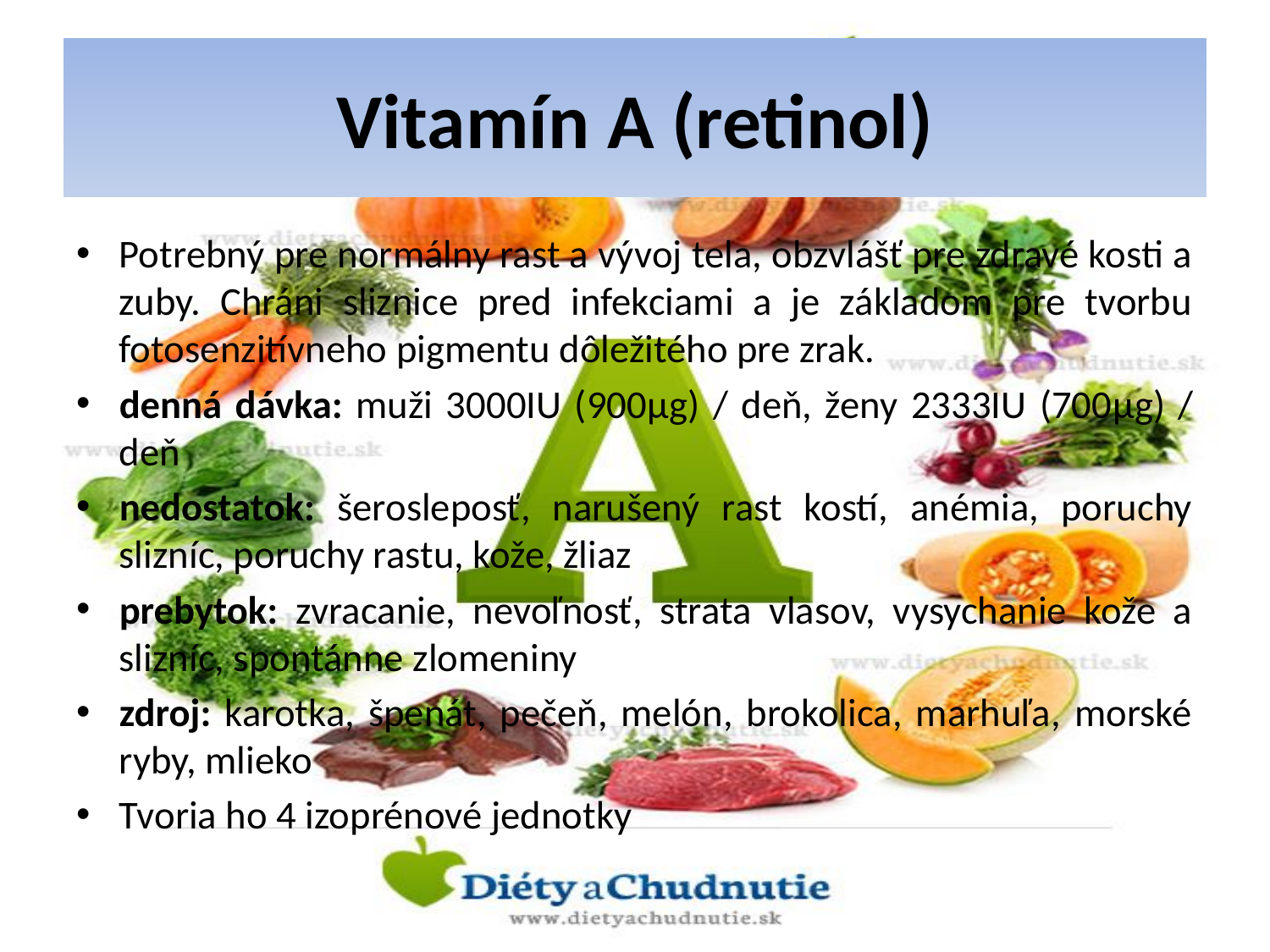

# Vitamín A (retinol)
Potrebný pre normálny rast a vývoj tela, obzvlášť pre zdravé kosti a zuby. Chráni sliznice pred infekciami a je základom pre tvorbu fotosenzitívneho pigmentu dôležitého pre zrak.
denná dávka: muži 3000IU (900μg) / deň, ženy 2333IU (700μg) / deň
nedostatok: šerosleposť, narušený rast kostí, anémia, poruchy slizníc, poruchy rastu, kože, žliaz
prebytok: zvracanie, nevoľnosť, strata vlasov, vysychanie kože a slizníc, spontánne zlomeniny
zdroj: karotka, špenát, pečeň, melón, brokolica, marhuľa, morské ryby, mlieko
Tvoria ho 4 izoprénové jednotky